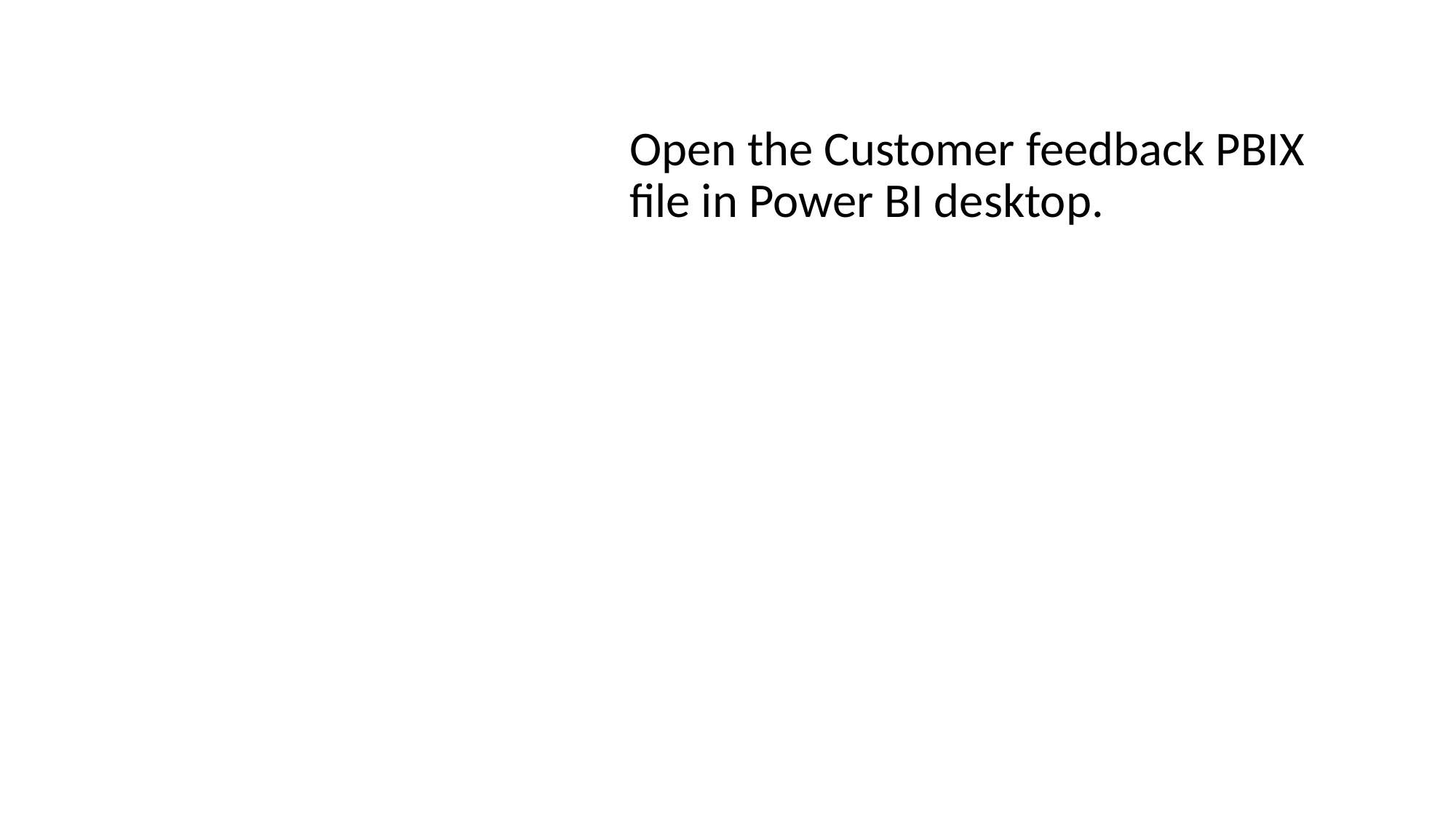

#
Open the Customer feedback PBIX file in Power BI desktop.